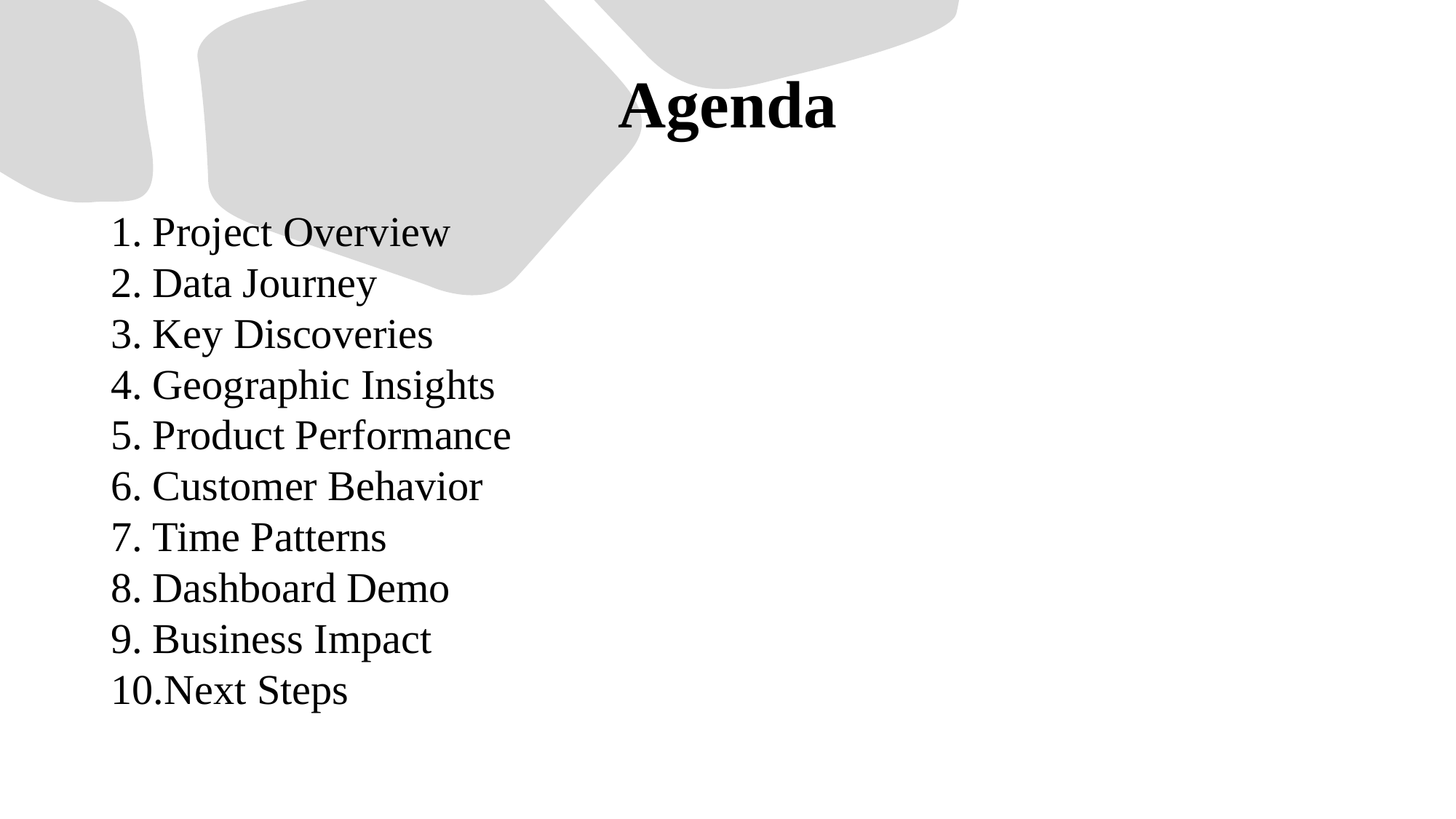

# Agenda
Project Overview
Data Journey
Key Discoveries
Geographic Insights
Product Performance
Customer Behavior
Time Patterns
Dashboard Demo
Business Impact
Next Steps